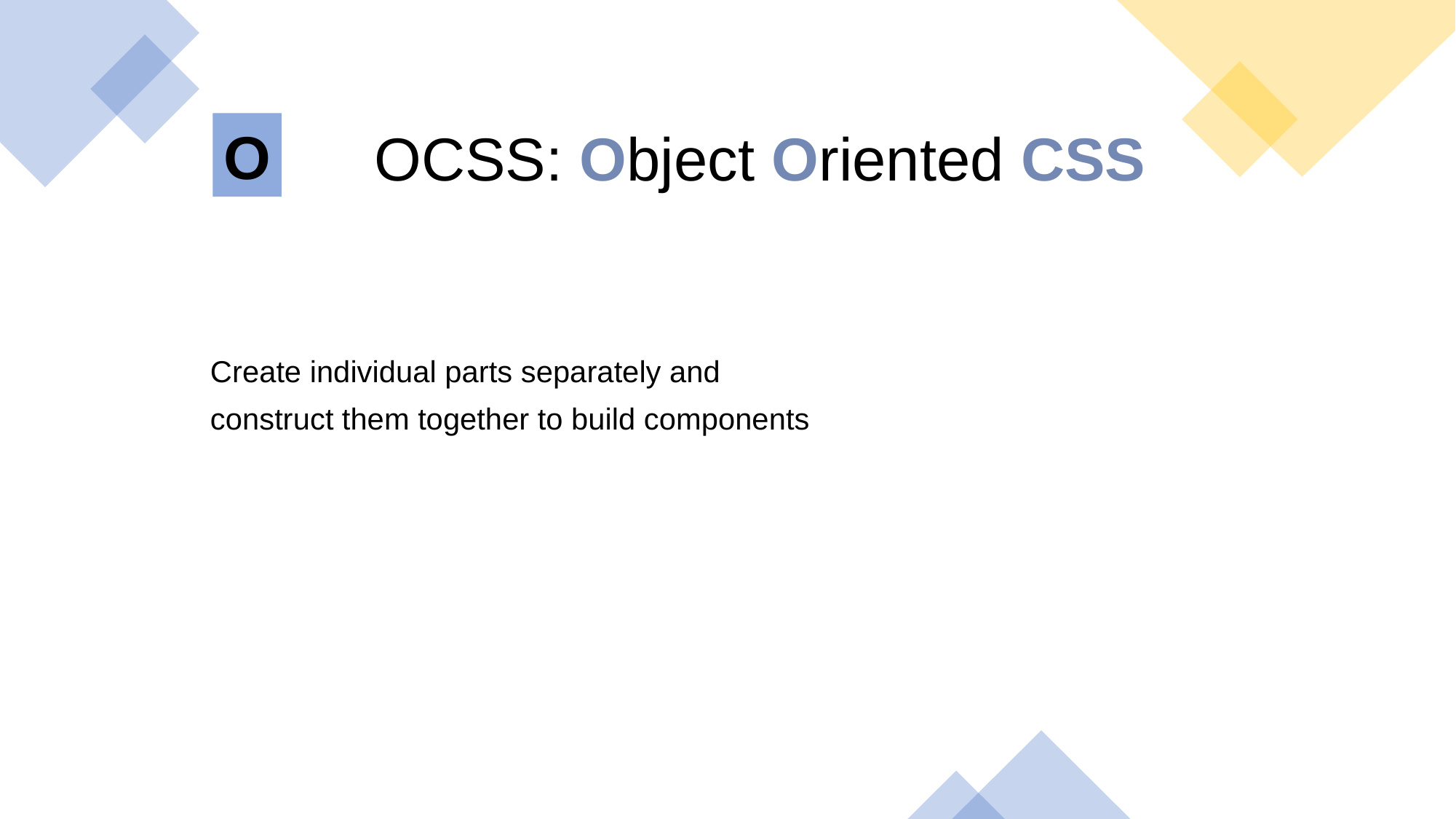

O
OCSS: Object Oriented CSS
Create individual parts separately and
construct them together to build components